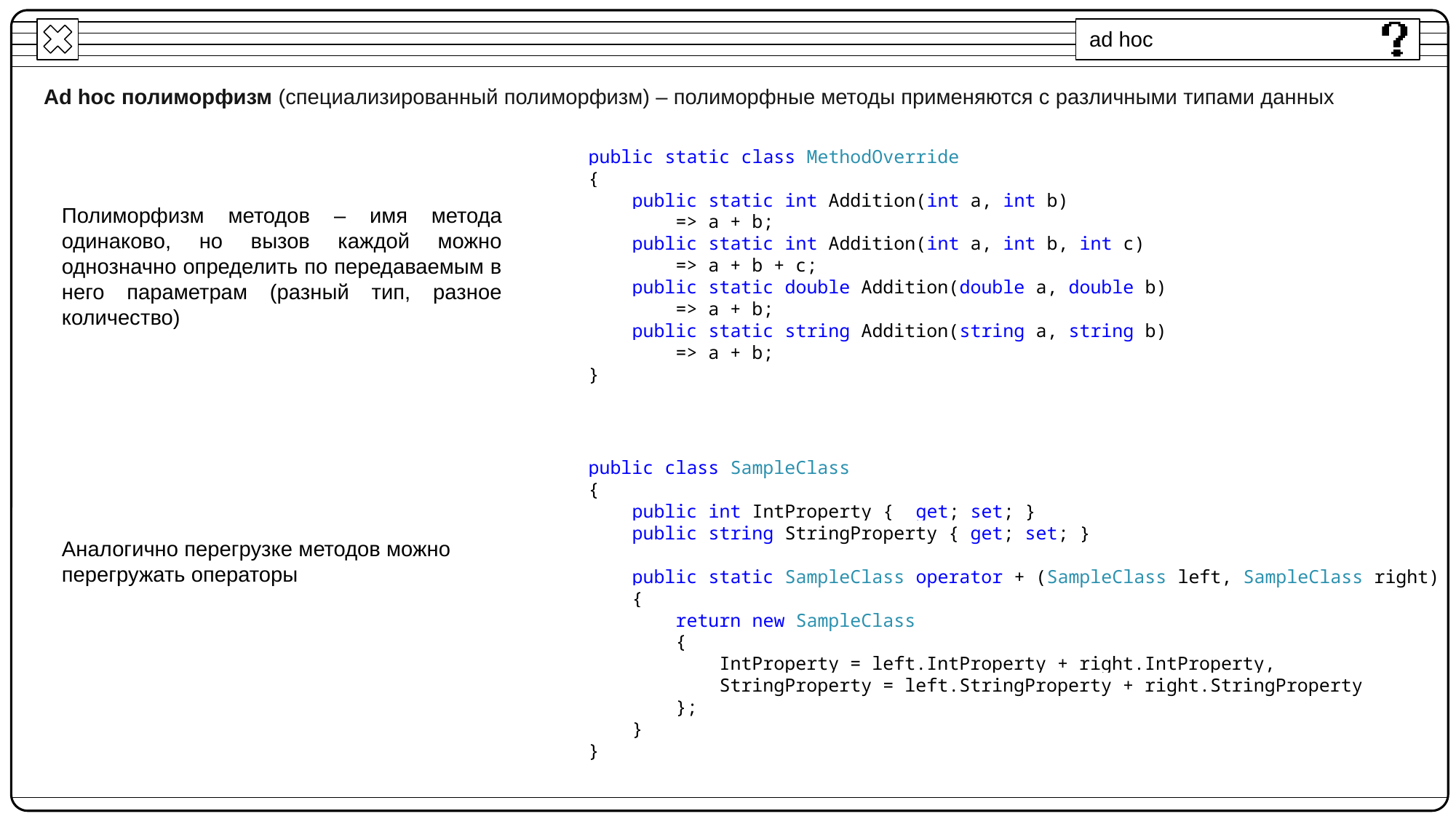

ad hoc
Ad hoc полиморфизм (специализированный полиморфизм) – полиморфные методы применяются с различными типами данных
public static class MethodOverride
{
    public static int Addition(int a, int b)
        => a + b;
    public static int Addition(int a, int b, int c)
        => a + b + c;
    public static double Addition(double a, double b)
        => a + b;
    public static string Addition(string a, string b)
        => a + b;
}
Полиморфизм методов – имя метода одинаково, но вызов каждой можно однозначно определить по передаваемым в него параметрам (разный тип, разное количество)
public class SampleClass
{
    public int IntProperty {  get; set; }
    public string StringProperty { get; set; }

    public static SampleClass operator + (SampleClass left, SampleClass right)
    {
        return new SampleClass
        {
            IntProperty = left.IntProperty + right.IntProperty,
            StringProperty = left.StringProperty + right.StringProperty
        };
    }
}
Аналогично перегрузке методов можно перегружать операторы